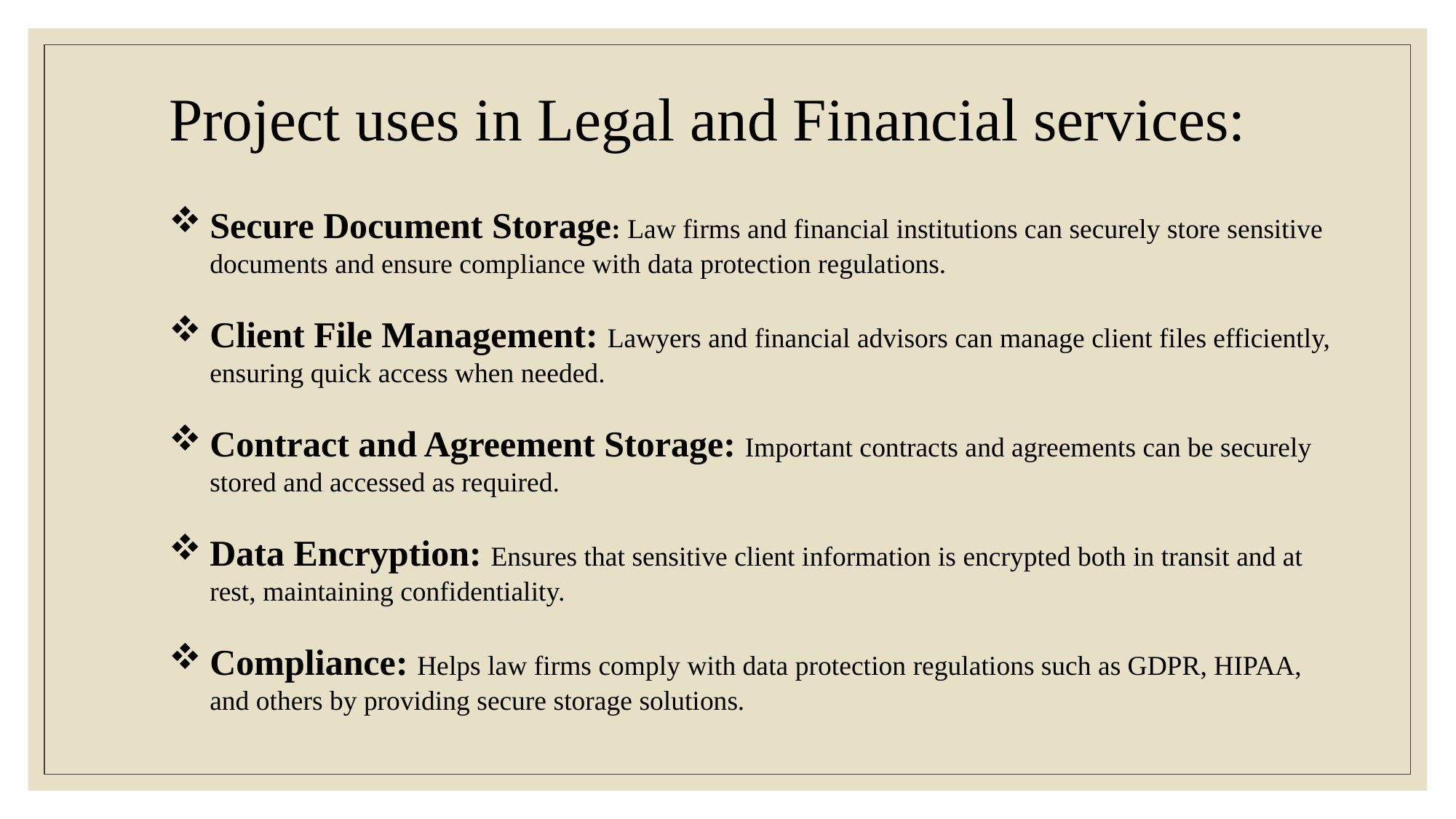

Project uses in Legal and Financial services:

Secure Document Storage: Law firms and financial institutions can securely store sensitive documents and ensure compliance with data protection regulations.

Client File Management: Lawyers and financial advisors can manage client files efficiently, ensuring quick access when needed.

Contract and Agreement Storage: Important contracts and agreements can be securely stored and accessed as required.

Data Encryption: Ensures that sensitive client information is encrypted both in transit and at rest, maintaining confidentiality.

Compliance: Helps law firms comply with data protection regulations such as GDPR, HIPAA, and others by providing secure storage solutions.